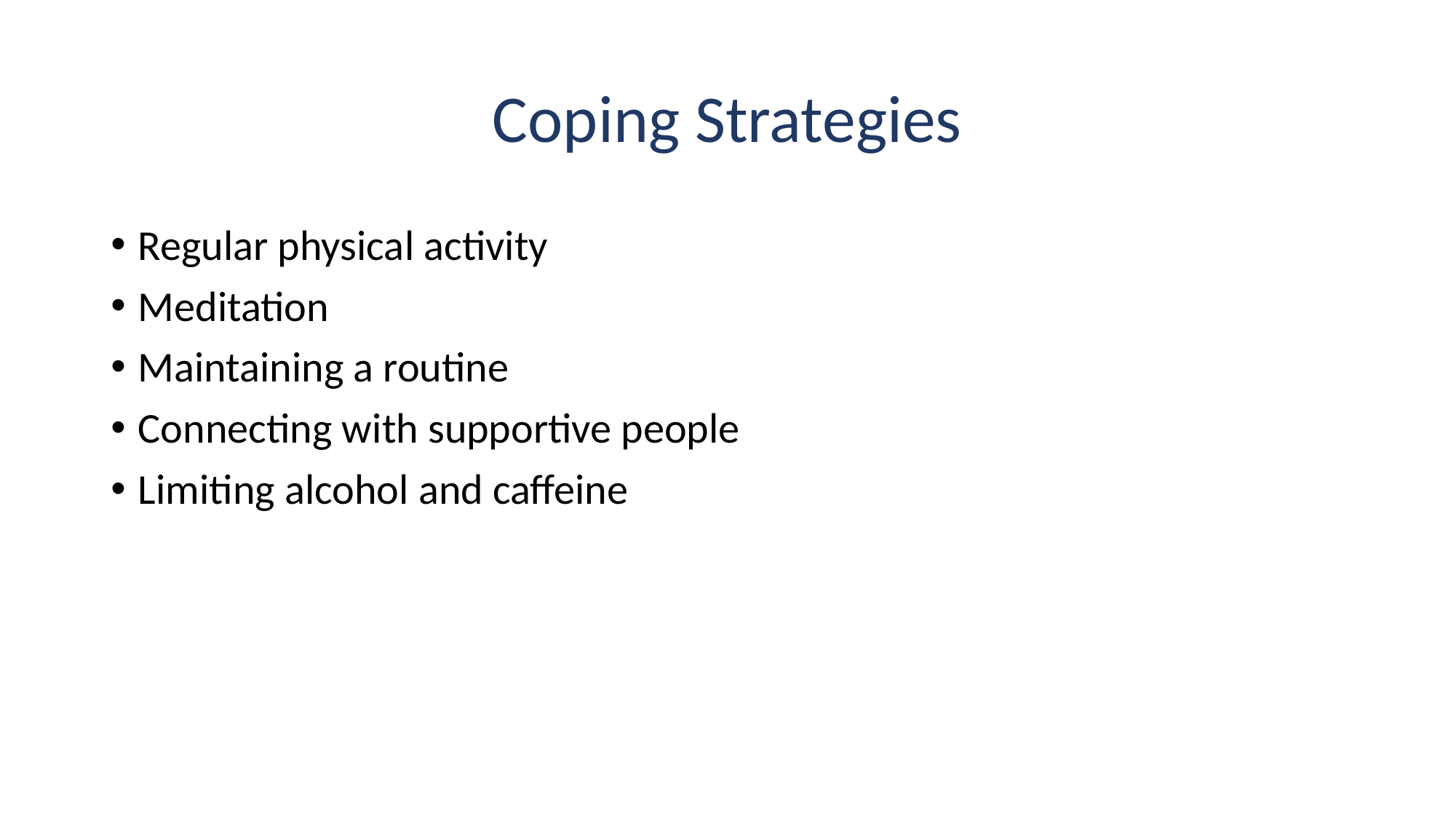

# Coping Strategies
Regular physical activity
Meditation
Maintaining a routine
Connecting with supportive people
Limiting alcohol and caffeine